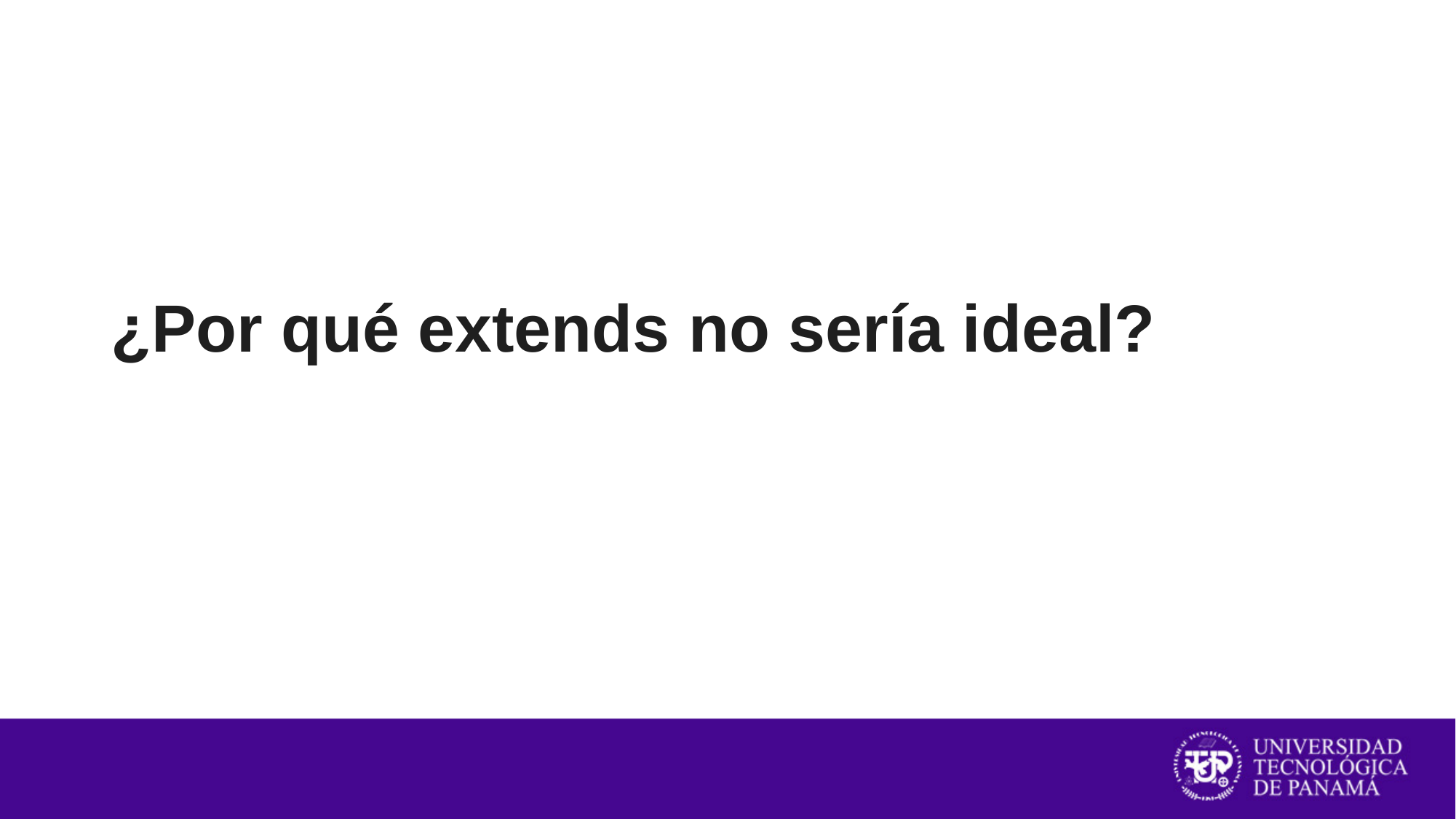

# ¿Por qué extends no sería ideal?